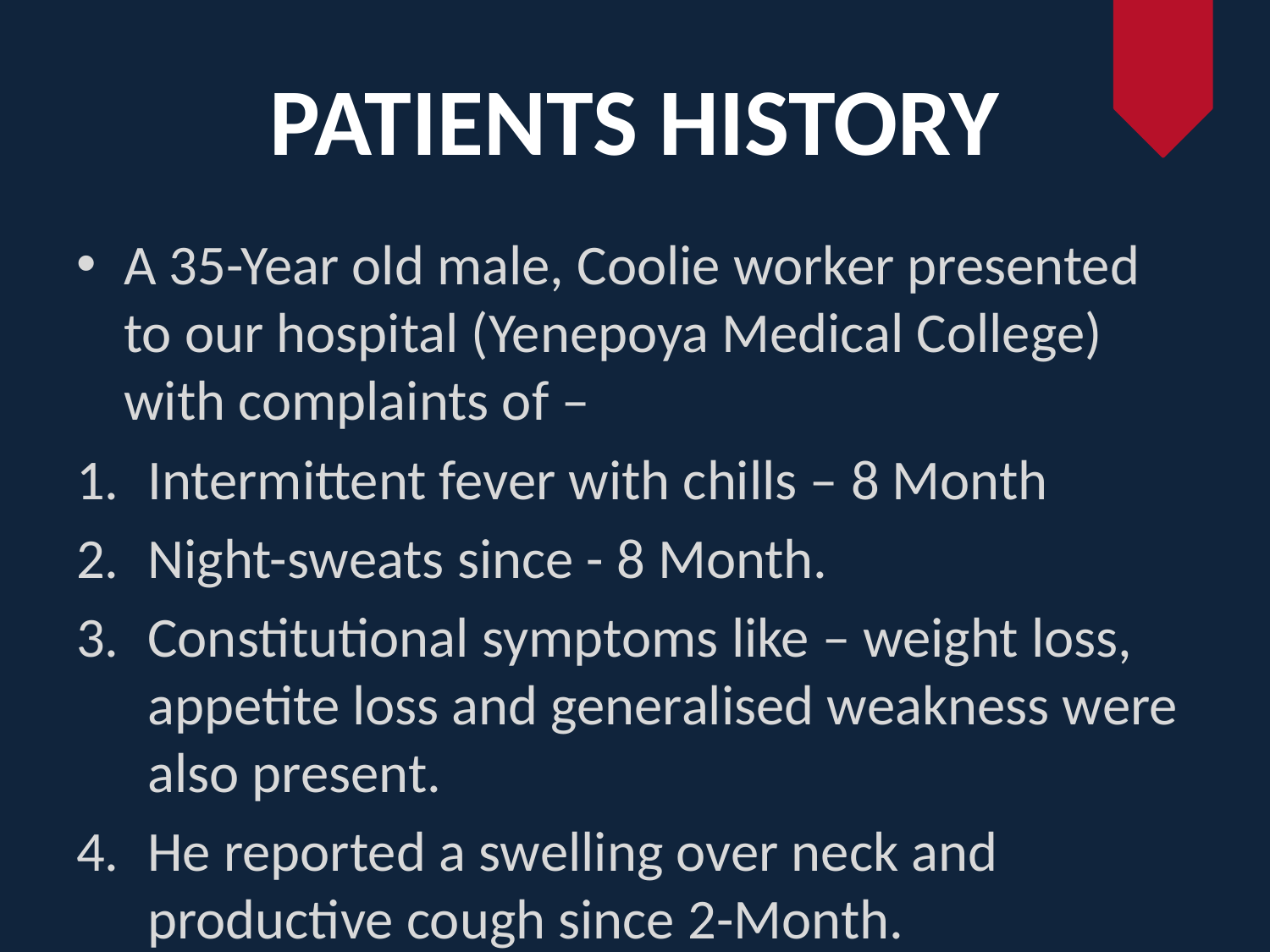

# PATIENTS HISTORY
A 35-Year old male, Coolie worker presented to our hospital (Yenepoya Medical College) with complaints of –
Intermittent fever with chills – 8 Month
Night-sweats since - 8 Month.
Constitutional symptoms like – weight loss, appetite loss and generalised weakness were also present.
He reported a swelling over neck and productive cough since 2-Month.